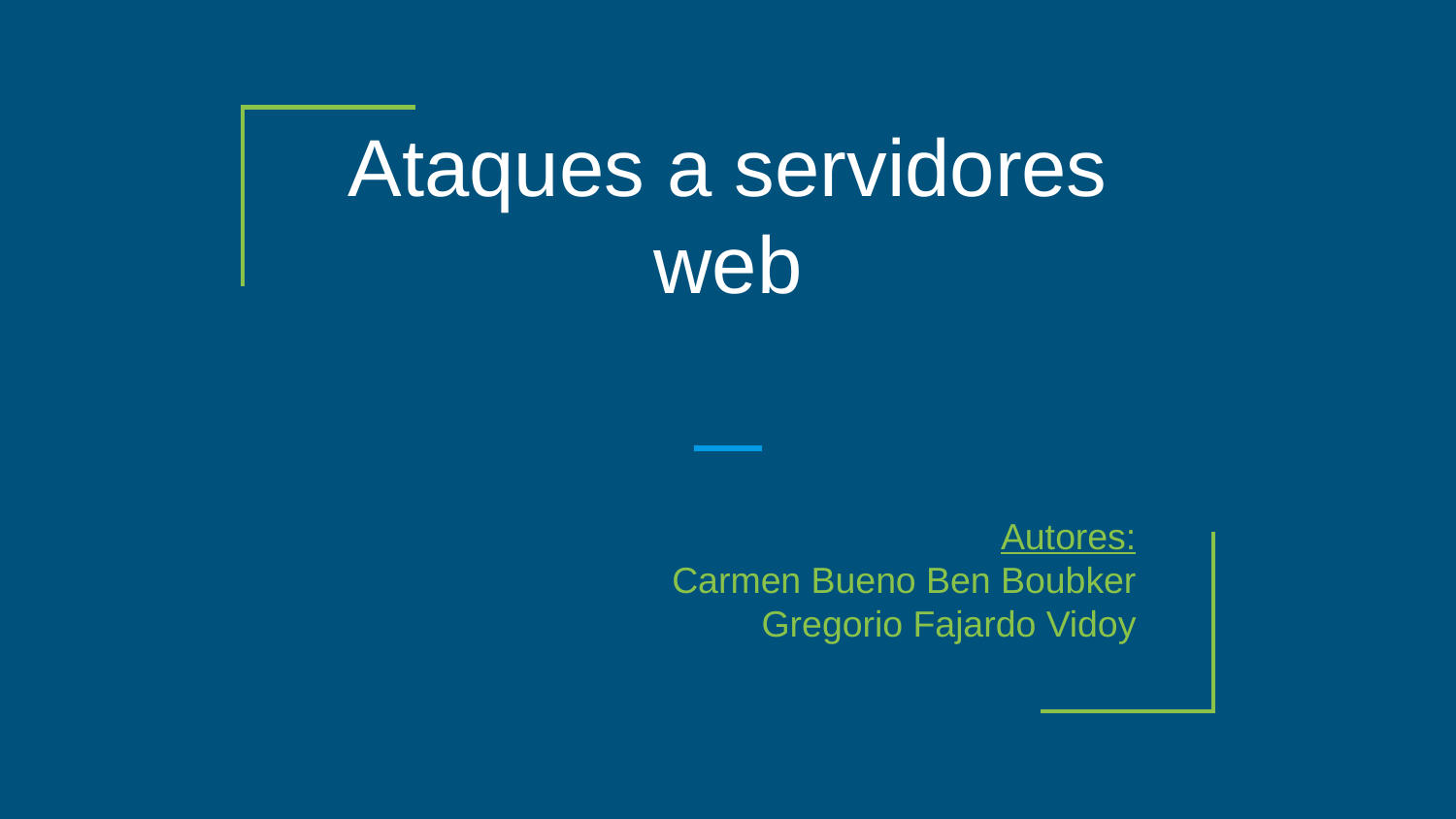

# Ataques a servidores web

Autores:
Carmen Bueno Ben Boubker
Gregorio Fajardo Vidoy